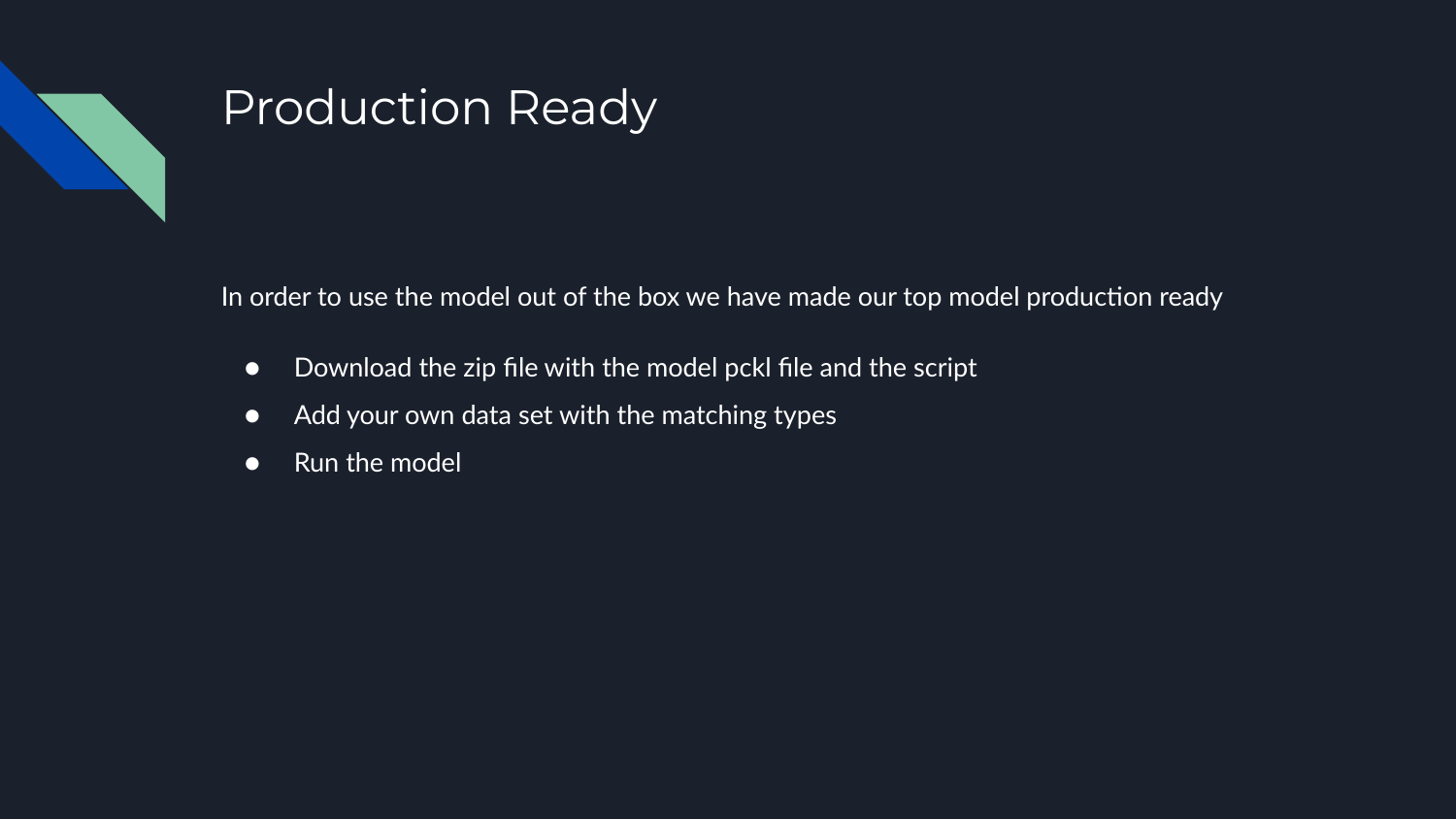

# Production Ready
In order to use the model out of the box we have made our top model production ready
Download the zip file with the model pckl file and the script
Add your own data set with the matching types
Run the model